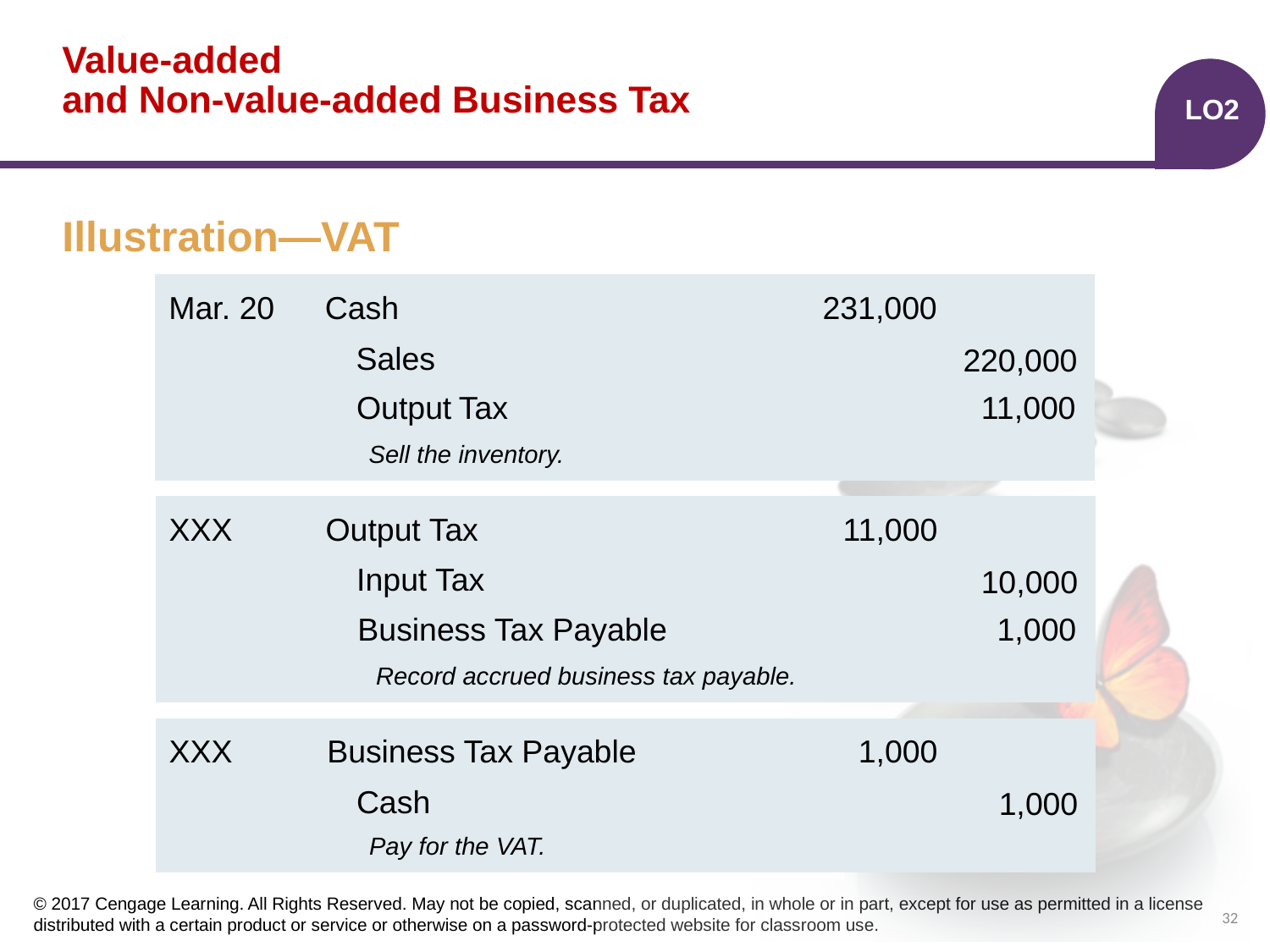

# Value-added and Non-value-added Business Tax
LO2
Illustration—VAT

|  |  |  |  |  |
| --- | --- | --- | --- | --- |
|  |  |  |  |  |
|  |  |  |  |  |
|  |  |  |  |  |
Mar. 20
Cash
231,000
Sales
220,000
Output Tax
11,000
Sell the inventory.
|  |  |  |  |  |
| --- | --- | --- | --- | --- |
|  |  |  |  |  |
|  |  |  |  |  |
|  |  |  |  |  |
XXX
Output Tax
11,000
Input Tax
10,000
Business Tax Payable
1,000
 Record accrued business tax payable.
|  |  |  |  |  |
| --- | --- | --- | --- | --- |
|  |  |  |  |  |
|  |  |  |  |  |
XXX
Business Tax Payable
1,000
Cash
1,000
Pay for the VAT.

32